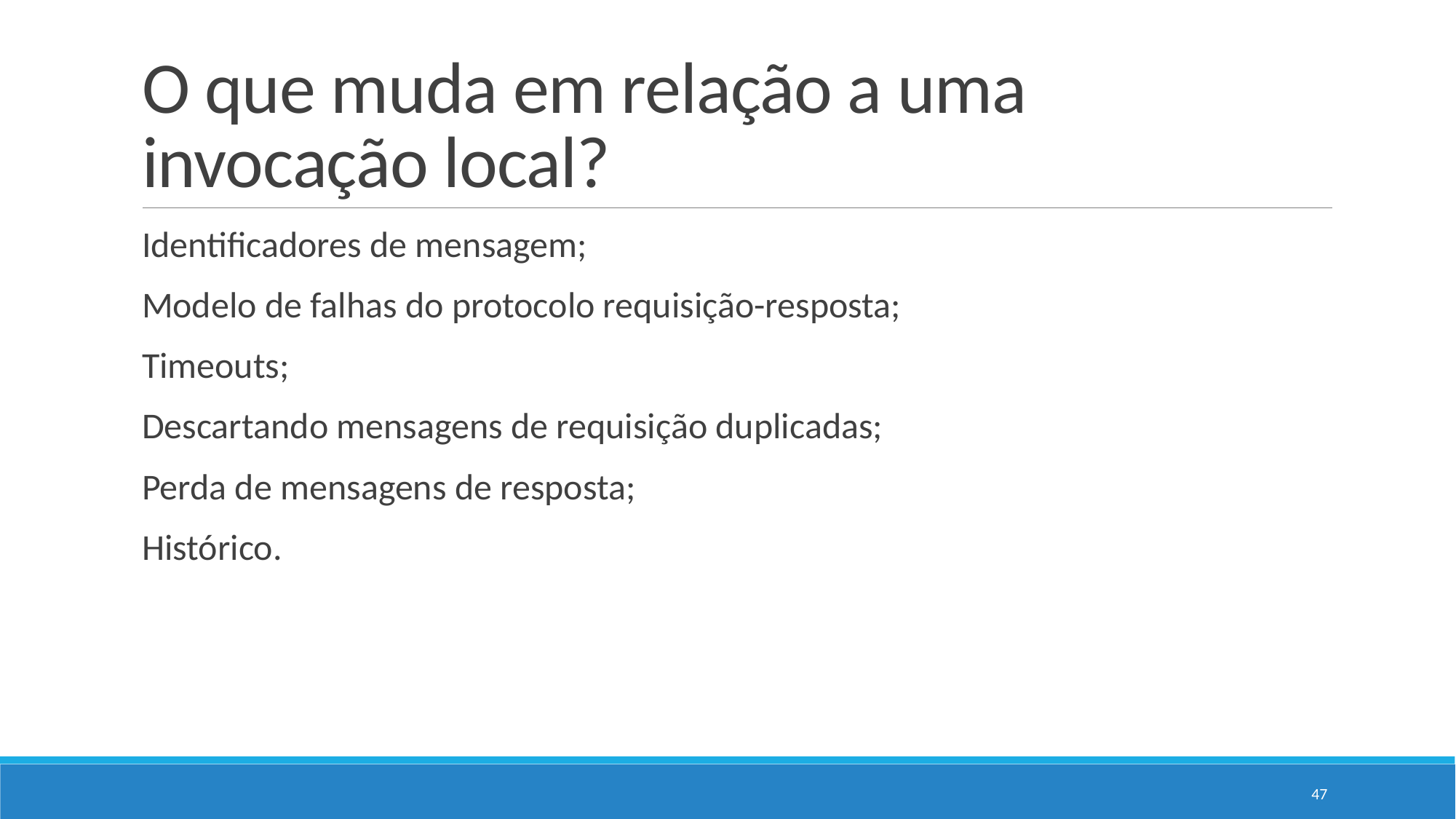

# O que muda em relação a uma invocação local?
Identificadores de mensagem;
Modelo de falhas do protocolo requisição-resposta;
Timeouts;
Descartando mensagens de requisição duplicadas;
Perda de mensagens de resposta;
Histórico.

47